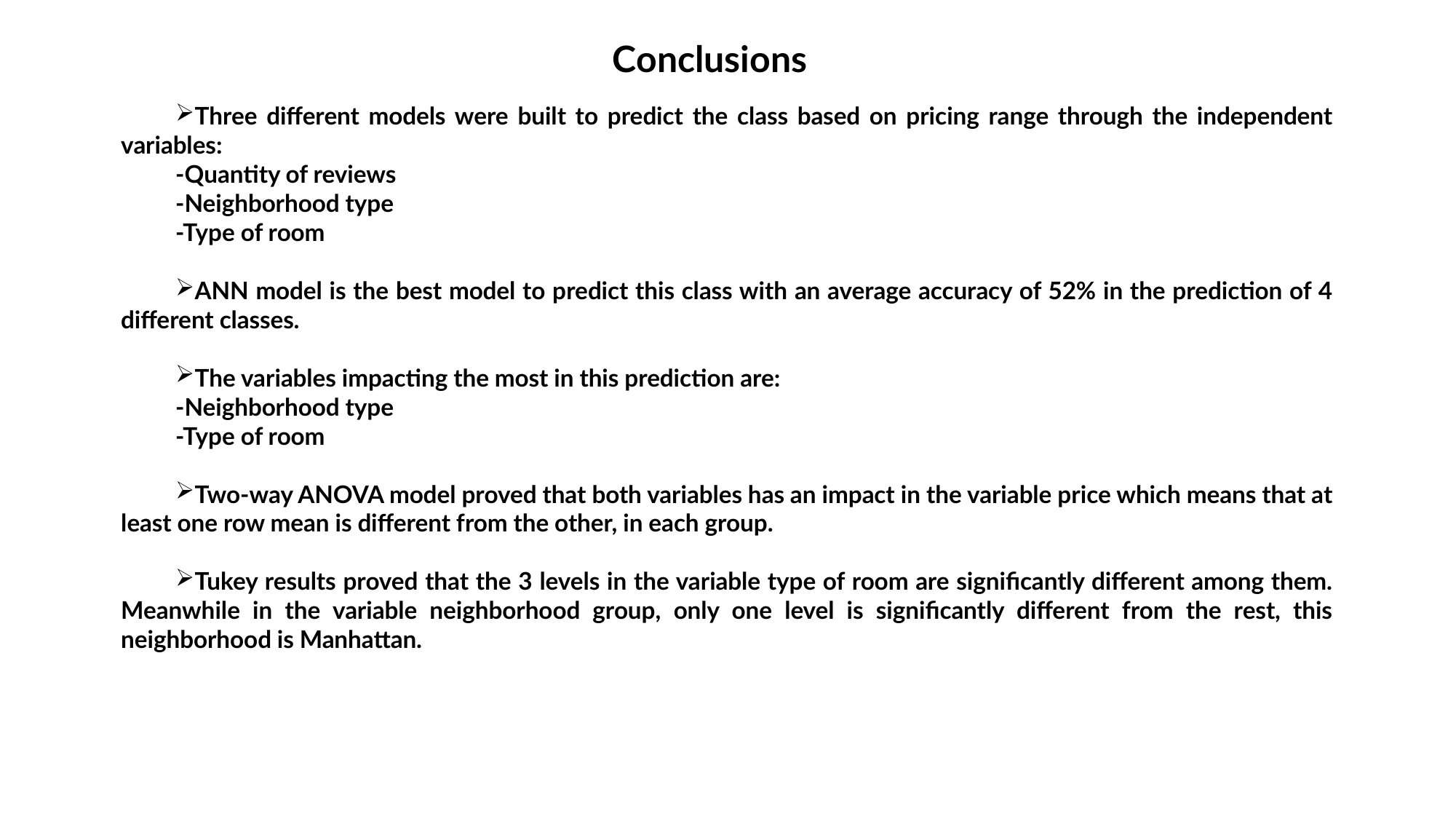

Conclusions
Three different models were built to predict the class based on pricing range through the independent variables:
-Quantity of reviews
-Neighborhood type
-Type of room

ANN model is the best model to predict this class with an average accuracy of 52% in the prediction of 4 different classes.

The variables impacting the most in this prediction are:
-Neighborhood type
-Type of room

Two-way ANOVA model proved that both variables has an impact in the variable price which means that at least one row mean is different from the other, in each group.

Tukey results proved that the 3 levels in the variable type of room are significantly different among them. Meanwhile in the variable neighborhood group, only one level is significantly different from the rest, this neighborhood is Manhattan.